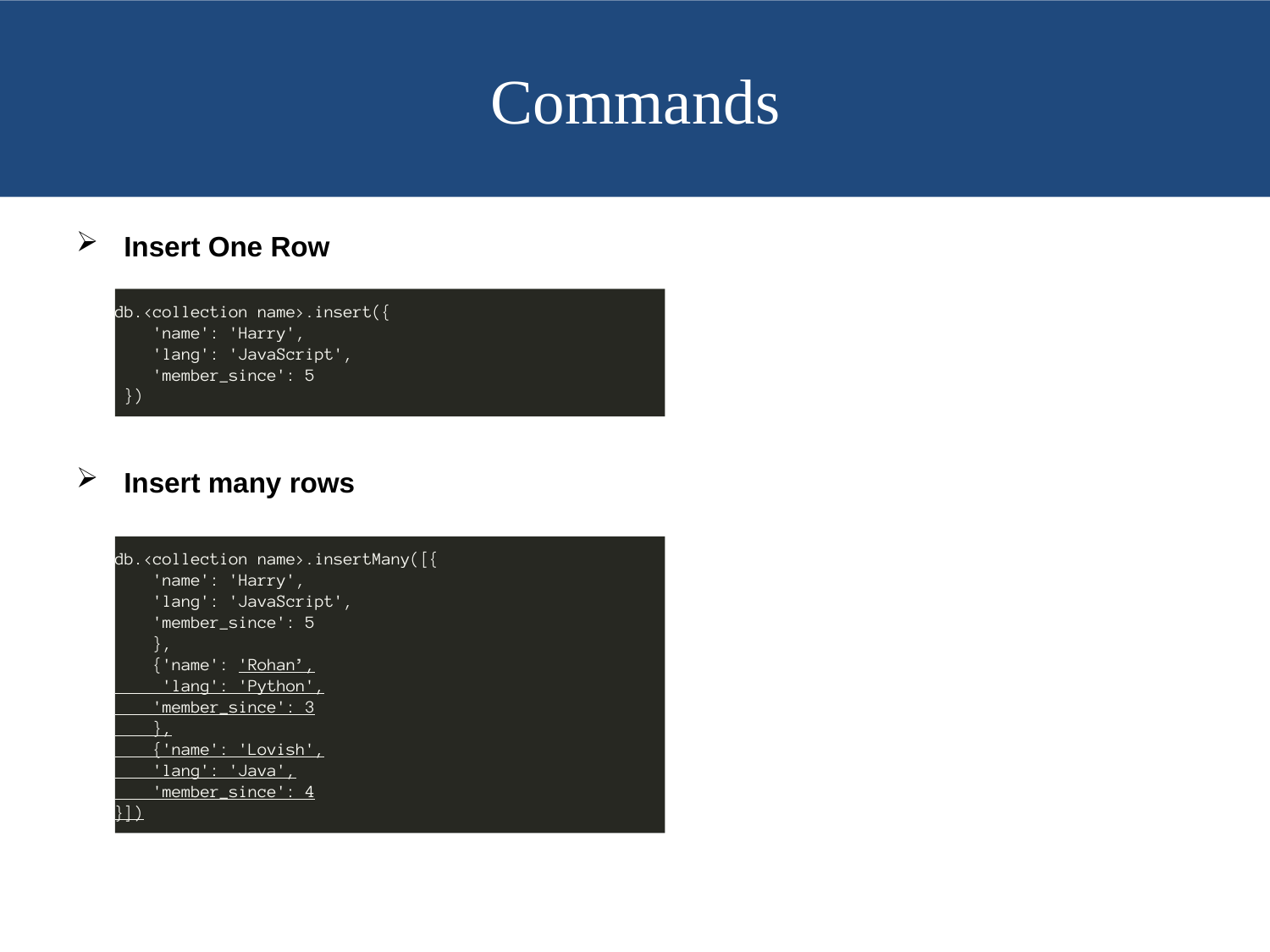

# Commands
Insert One Row

Insert many rows

db.<collection name>.insert({
    'name': 'Harry',
    'lang': 'JavaScript',
    'member_since': 5
 })
db.<collection name>.insertMany([{
    'name': 'Harry',
    'lang': 'JavaScript',
    'member_since': 5
    },
    {'name': 'Rohan’,
     'lang': 'Python',
    'member_since': 3
    },
    {'name': 'Lovish',
    'lang': 'Java',
    'member_since': 4
}])